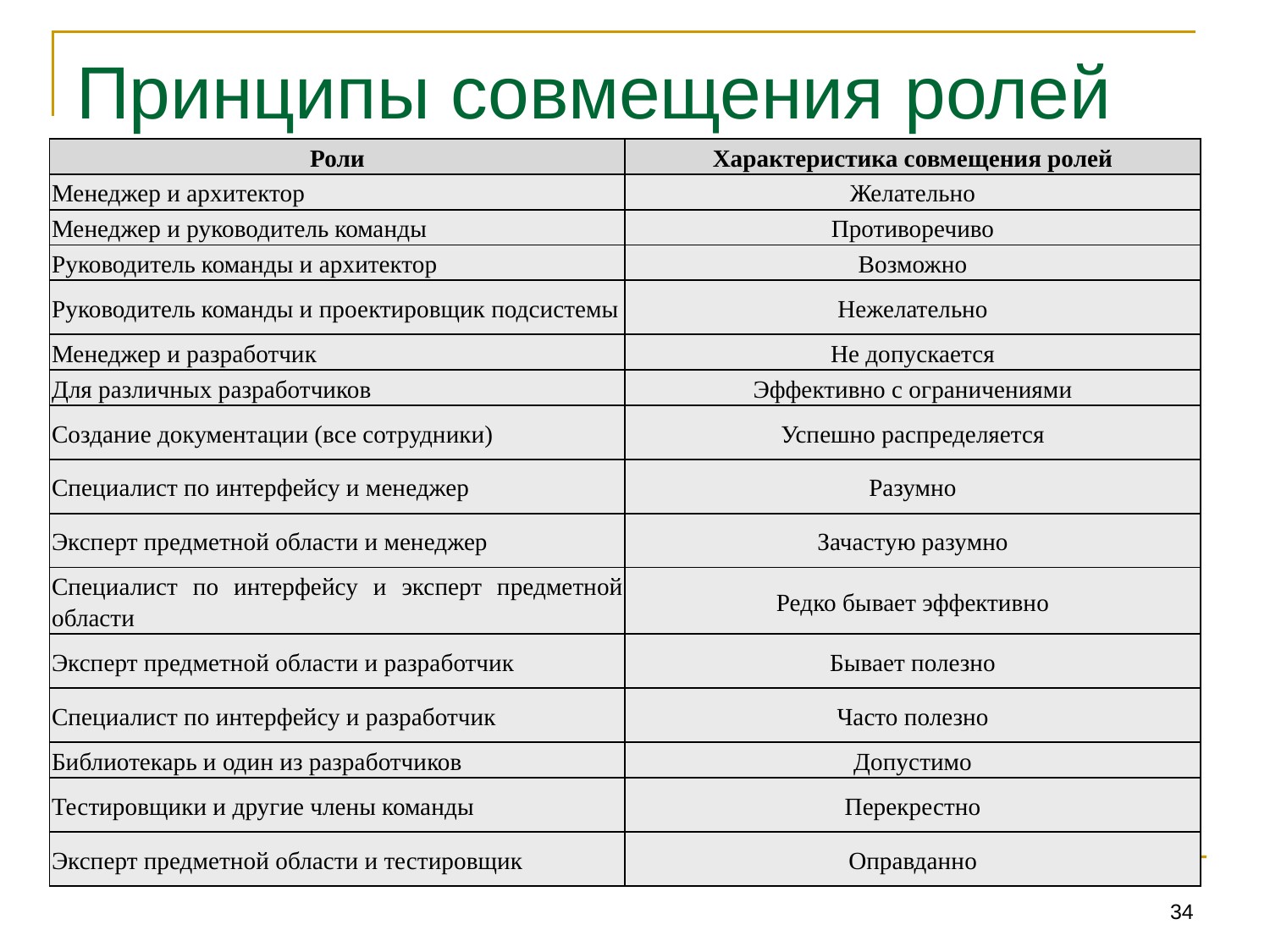

# Принципы совмещения ролей
| Роли | Характеристика совмещения ролей |
| --- | --- |
| Менеджер и архитектор | Желательно |
| Менеджер и руководитель команды | Противоречиво |
| Руководитель команды и архитектор | Возможно |
| Руководитель команды и проектировщик подсистемы | Нежелательно |
| Менеджер и разработчик | Не допускается |
| Для различных разработчиков | Эффективно с ограничениями |
| Создание документации (все сотрудники) | Успешно распределяется |
| Специалист по интерфейсу и менеджер | Разумно |
| Эксперт предметной области и менеджер | Зачастую разумно |
| Специалист по интерфейсу и эксперт предметной области | Редко бывает эффективно |
| Эксперт предметной области и разработчик | Бывает полезно |
| Специалист по интерфейсу и разработчик | Часто полезно |
| Библиотекарь и один из разработчиков | Допустимо |
| Тестировщики и другие члены команды | Перекрестно |
| Эксперт предметной области и тестировщик | Оправданно |
34